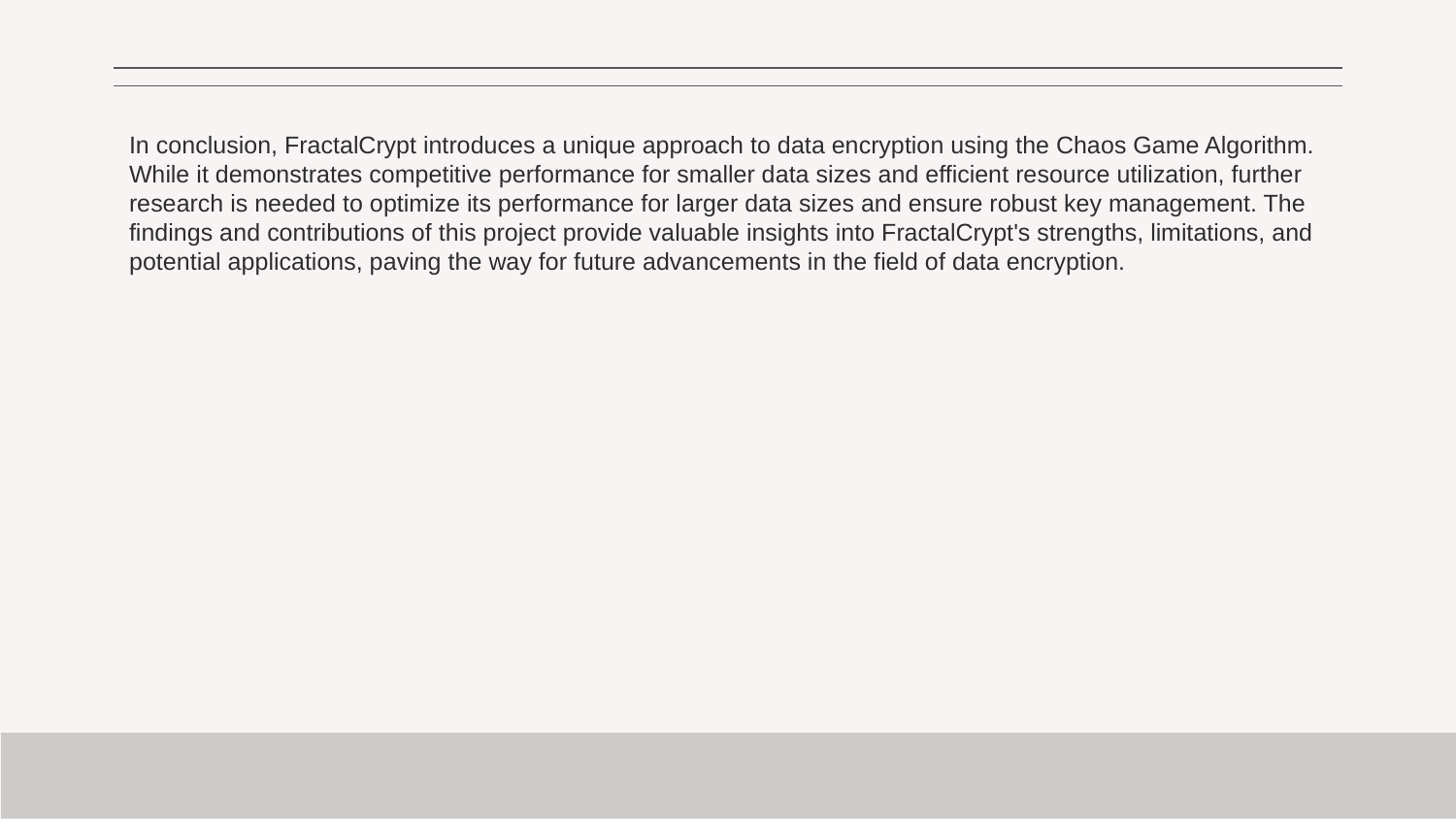

# In conclusion, FractalCrypt introduces a unique approach to data encryption using the Chaos Game Algorithm. While it demonstrates competitive performance for smaller data sizes and efficient resource utilization, further research is needed to optimize its performance for larger data sizes and ensure robust key management. The findings and contributions of this project provide valuable insights into FractalCrypt's strengths, limitations, and potential applications, paving the way for future advancements in the field of data encryption.